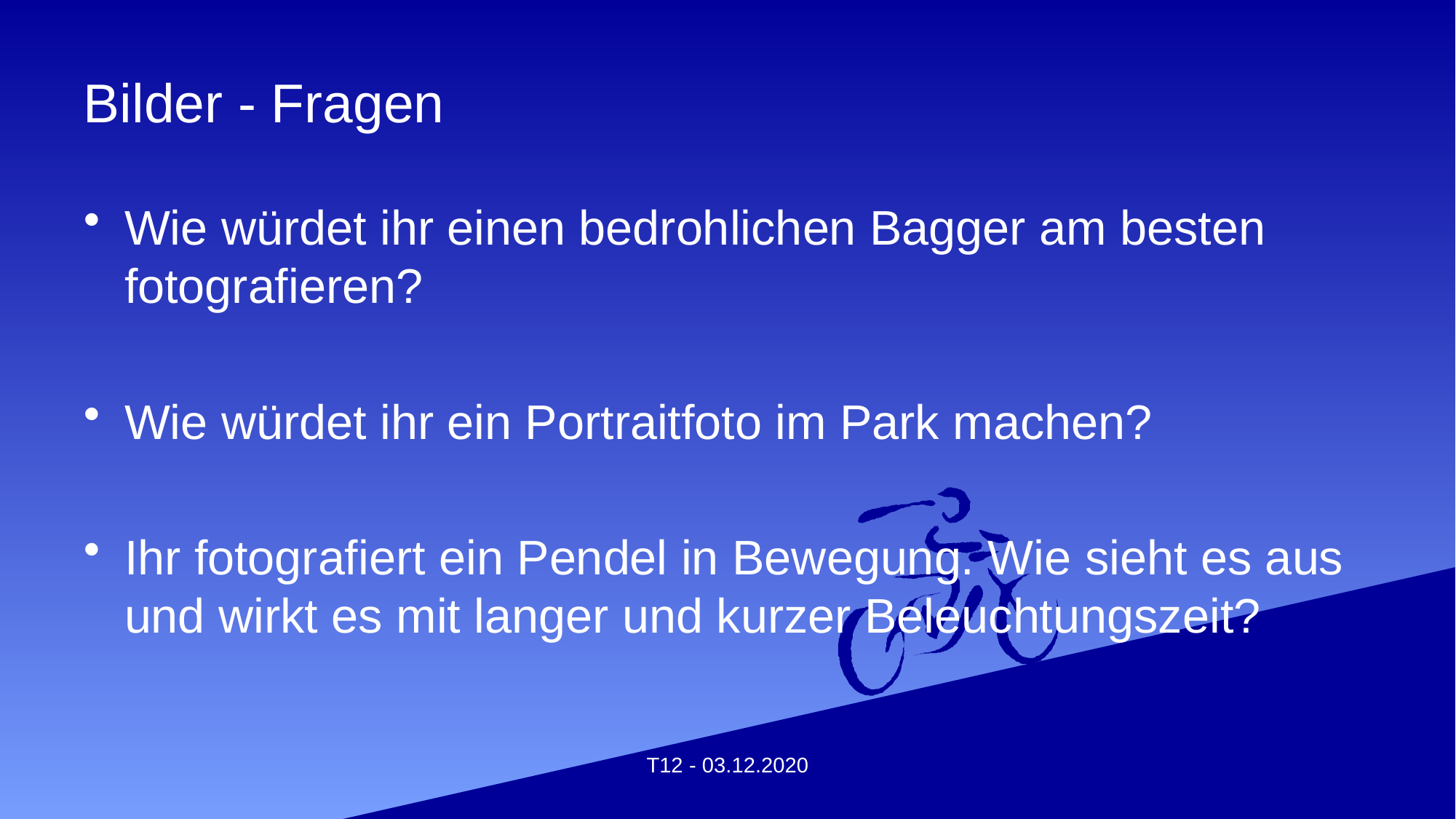

# Bilder - Fragen
Wie würdet ihr einen bedrohlichen Bagger am besten fotografieren?

Wie würdet ihr ein Portraitfoto im Park machen?

Ihr fotografiert ein Pendel in Bewegung. Wie sieht es aus und wirkt es mit langer und kurzer Beleuchtungszeit?
T12 - 03.12.2020